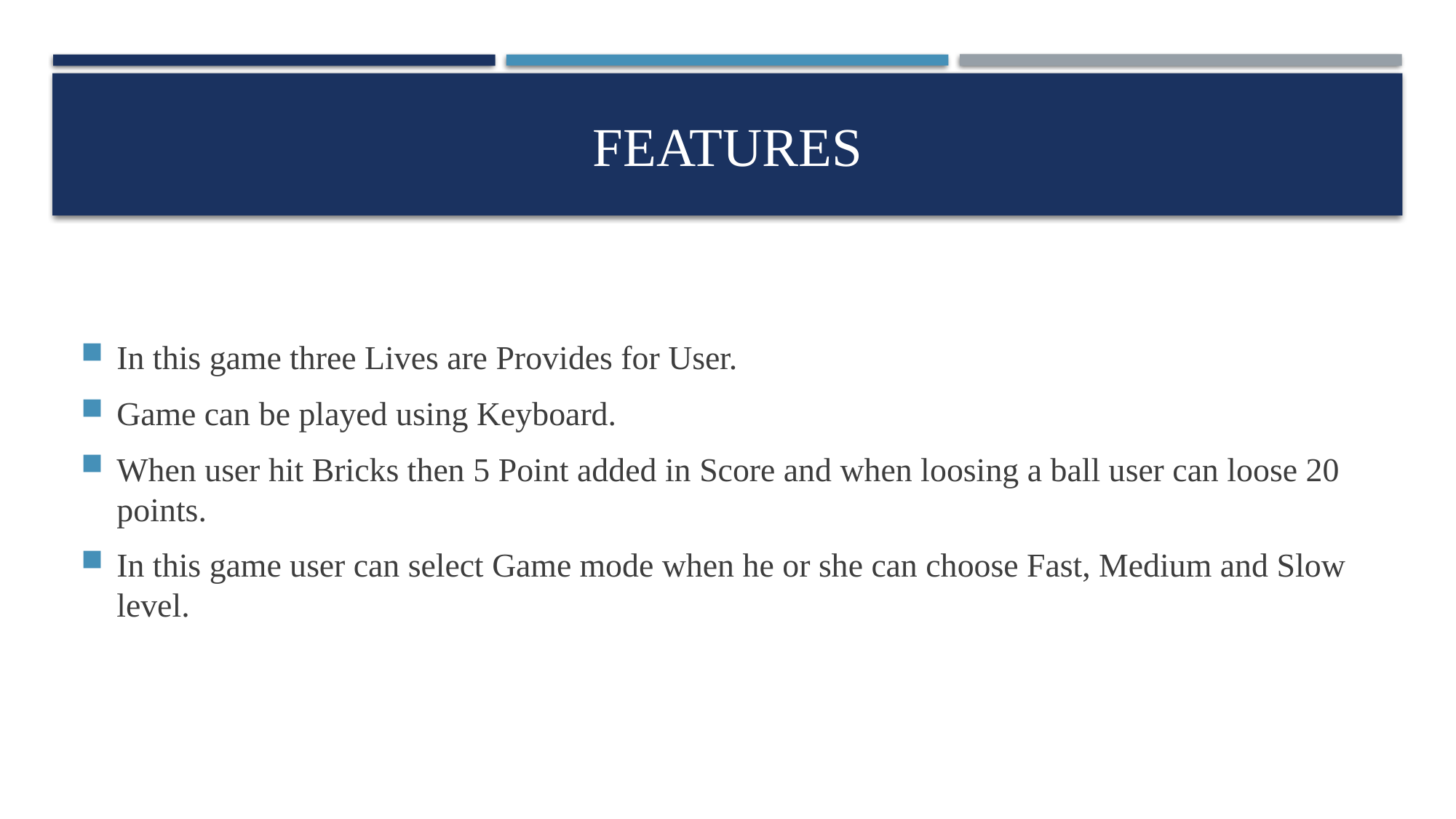

# features
In this game three Lives are Provides for User.
Game can be played using Keyboard.
When user hit Bricks then 5 Point added in Score and when loosing a ball user can loose 20 points.
In this game user can select Game mode when he or she can choose Fast, Medium and Slow level.